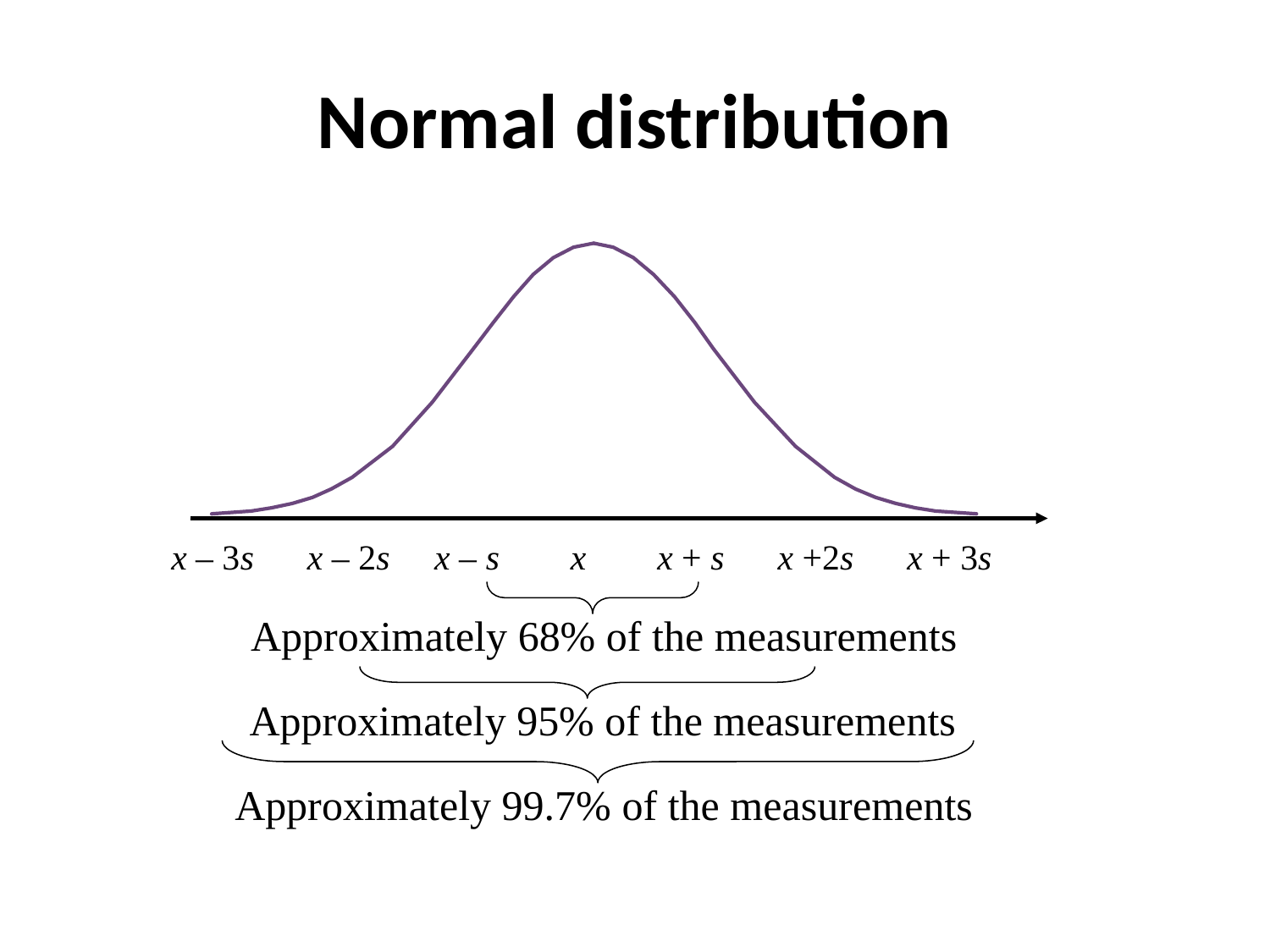

# Normal distribution

x – 3s      x – 2s     x – s        x        x + s      x +2s      x + 3s

Approximately 68% of the measurements

Approximately 95% of the measurements

Approximately 99.7% of the measurements